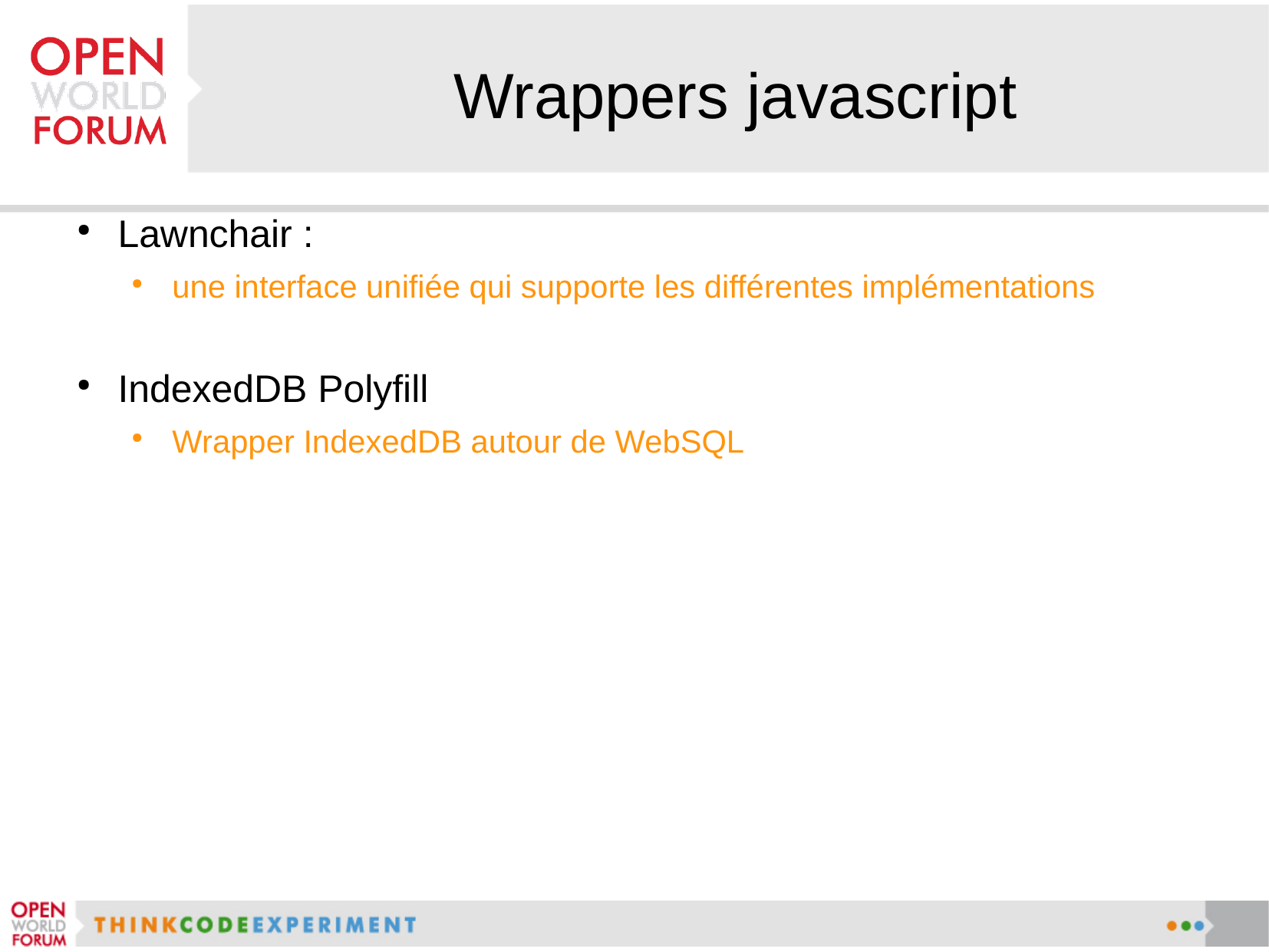

# Wrappers javascript
Lawnchair :
une interface unifiée qui supporte les différentes implémentations

IndexedDB Polyfill
Wrapper IndexedDB autour de WebSQL